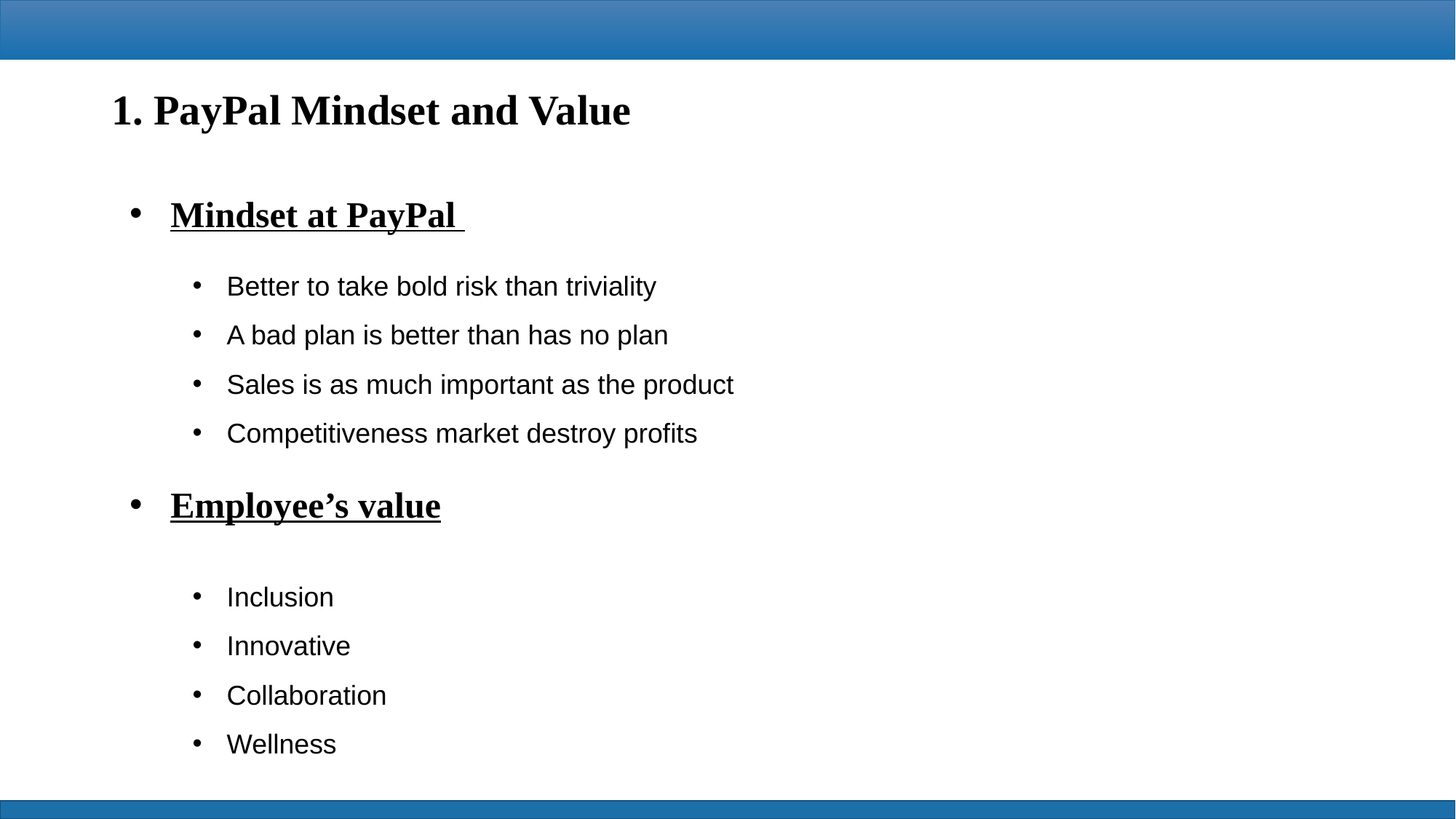

1. PayPal Mindset and Value
Mindset at PayPal
Better to take bold risk than triviality
A bad plan is better than has no plan
Sales is as much important as the product
Competitiveness market destroy profits
Employee’s value
Inclusion
Innovative
Collaboration
Wellness